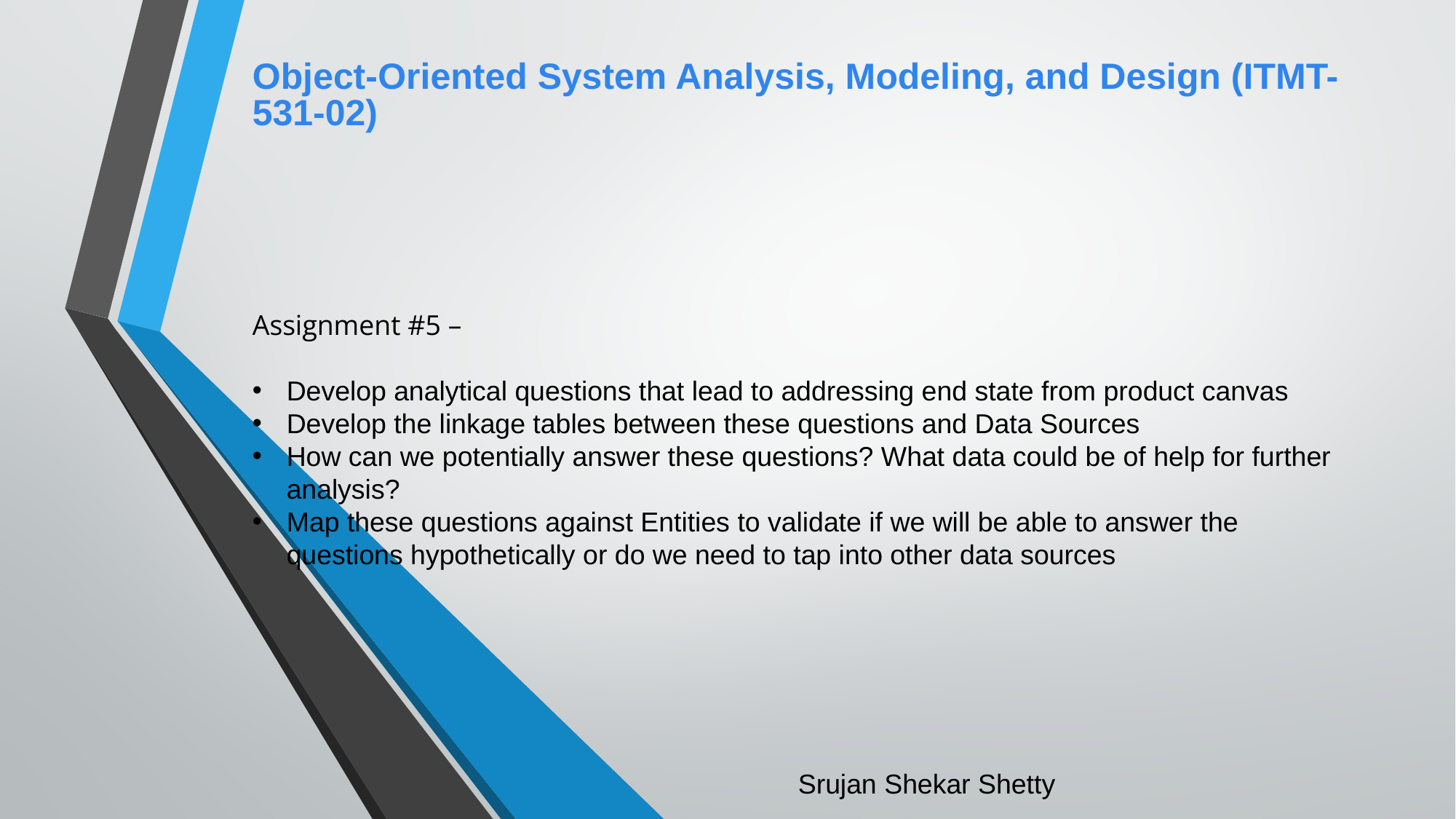

Object-Oriented System Analysis, Modeling, and Design (ITMT-531-02)

Assignment #5 –

Develop analytical questions that lead to addressing end state from product canvas
Develop the linkage tables between these questions and Data Sources
How can we potentially answer these questions? What data could be of help for further analysis?
Map these questions against Entities to validate if we will be able to answer the questions hypothetically or do we need to tap into other data sources

															Srujan Shekar Shetty
															A20529733